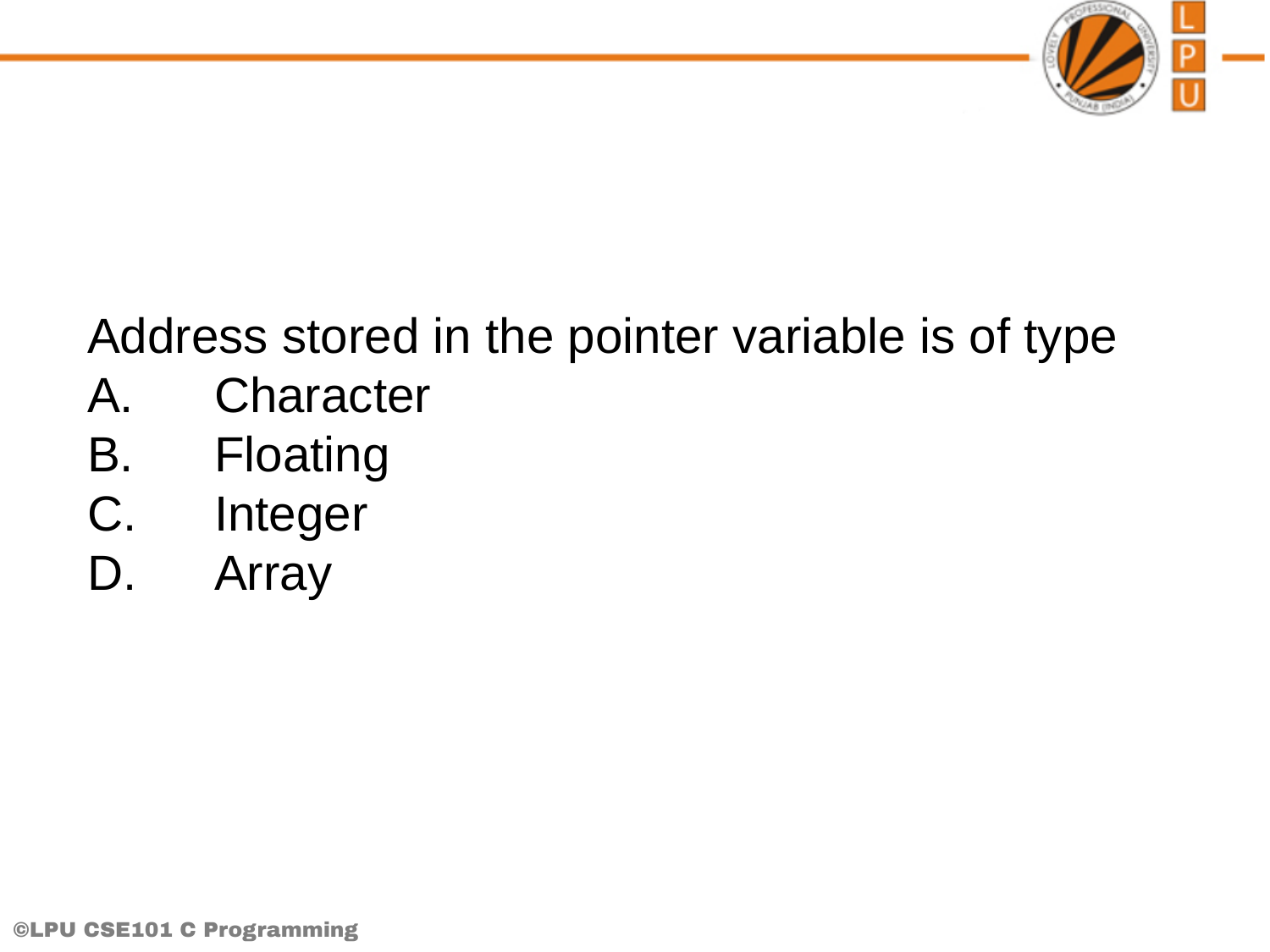

#
Address stored in the pointer variable is of type
A.	Character
B.	Floating
C.	Integer
D.	Array